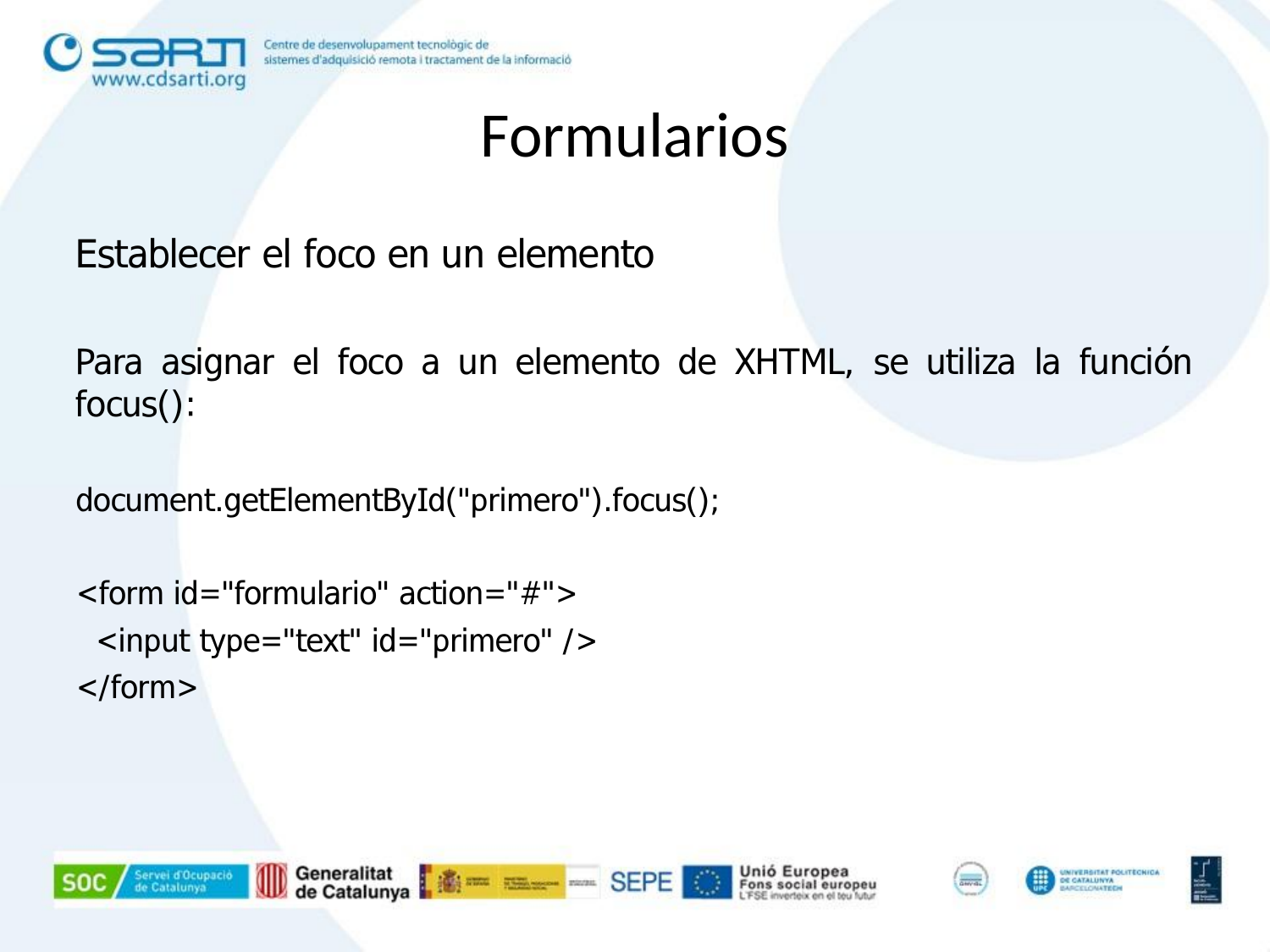

Formularios
Establecer el foco en un elemento

Para asignar el foco a un elemento de XHTML, se utiliza la función focus():

document.getElementById("primero").focus();

<form id="formulario" action="#">
  <input type="text" id="primero" />
</form>